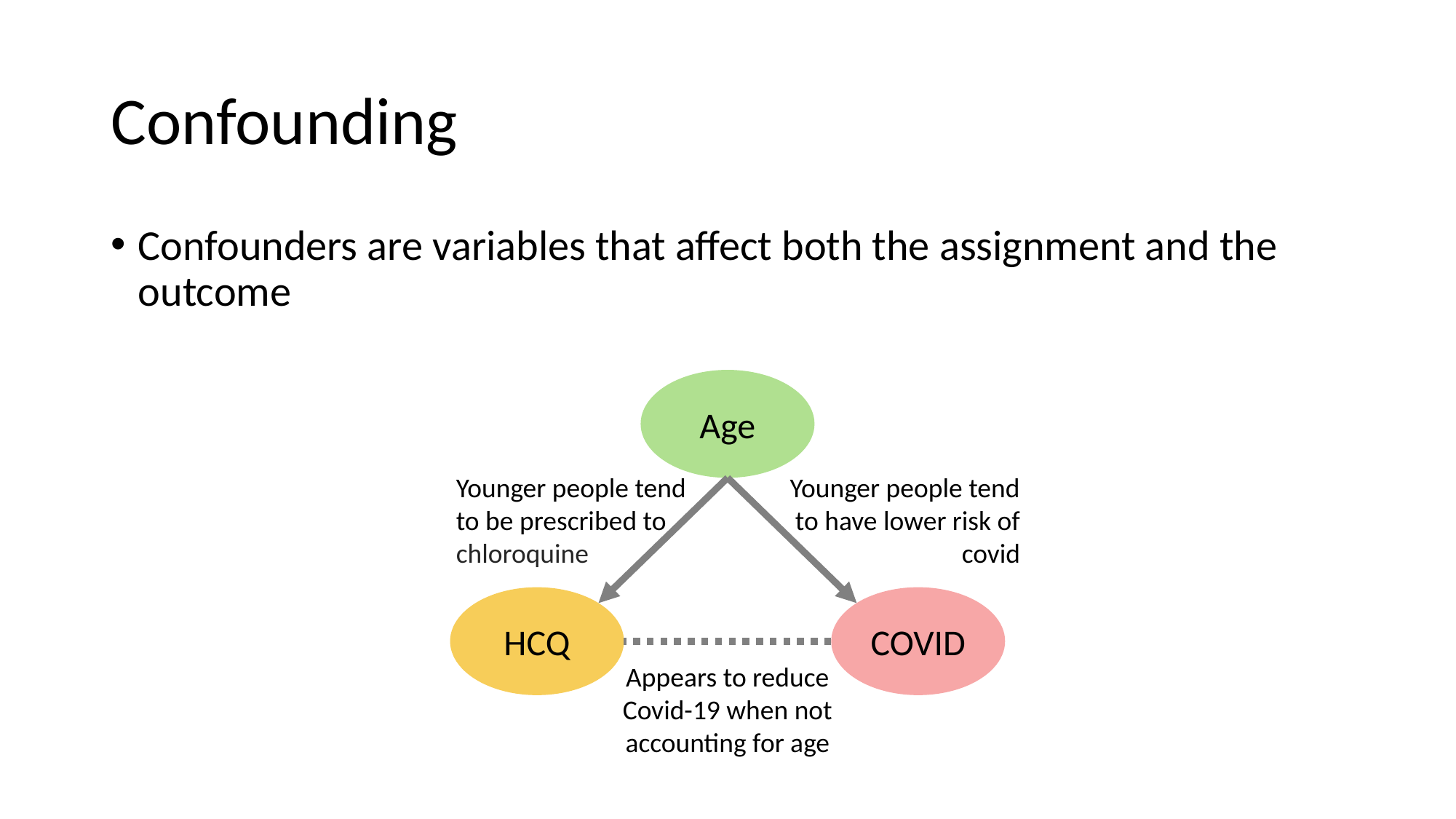

# Confounding
Confounders are variables that affect both the assignment and the outcome
Age
Younger people tend to be prescribed to chloroquine
Younger people tend to have lower risk of covid
HCQ
COVID
Appears to reduce Covid-19 when not accounting for age